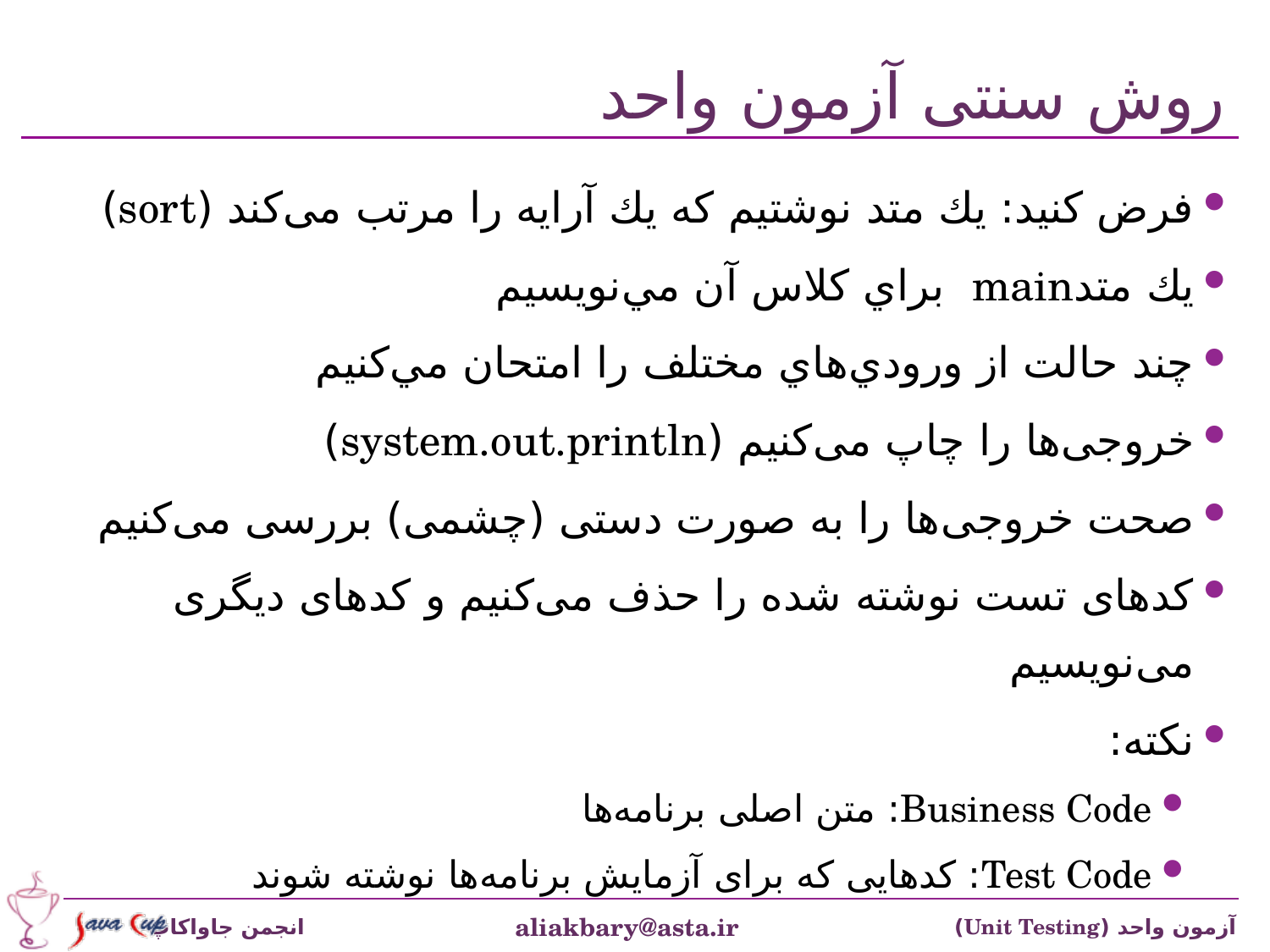

# روش سنتی آزمون واحد
فرض كنيد: يك متد نوشتيم كه يك آرايه را مرتب می‌كند (sort)
يك متدmain  براي کلاس آن مي‌نويسيم
چند حالت از ورودي‌هاي مختلف را امتحان مي‌كنيم
خروجی‌ها را چاپ می‌کنيم (system.out.println)
صحت خروجی‌ها را به صورت دستی (چشمی) بررسی می‌کنيم
کدهای تست نوشته شده را حذف می‌کنيم و کدهای ديگری می‌نويسيم
نکته:
Business Code: متن اصلی برنامه‌ها
Test Code: کدهایی که برای آزمايش برنامه‌ها نوشته شوند